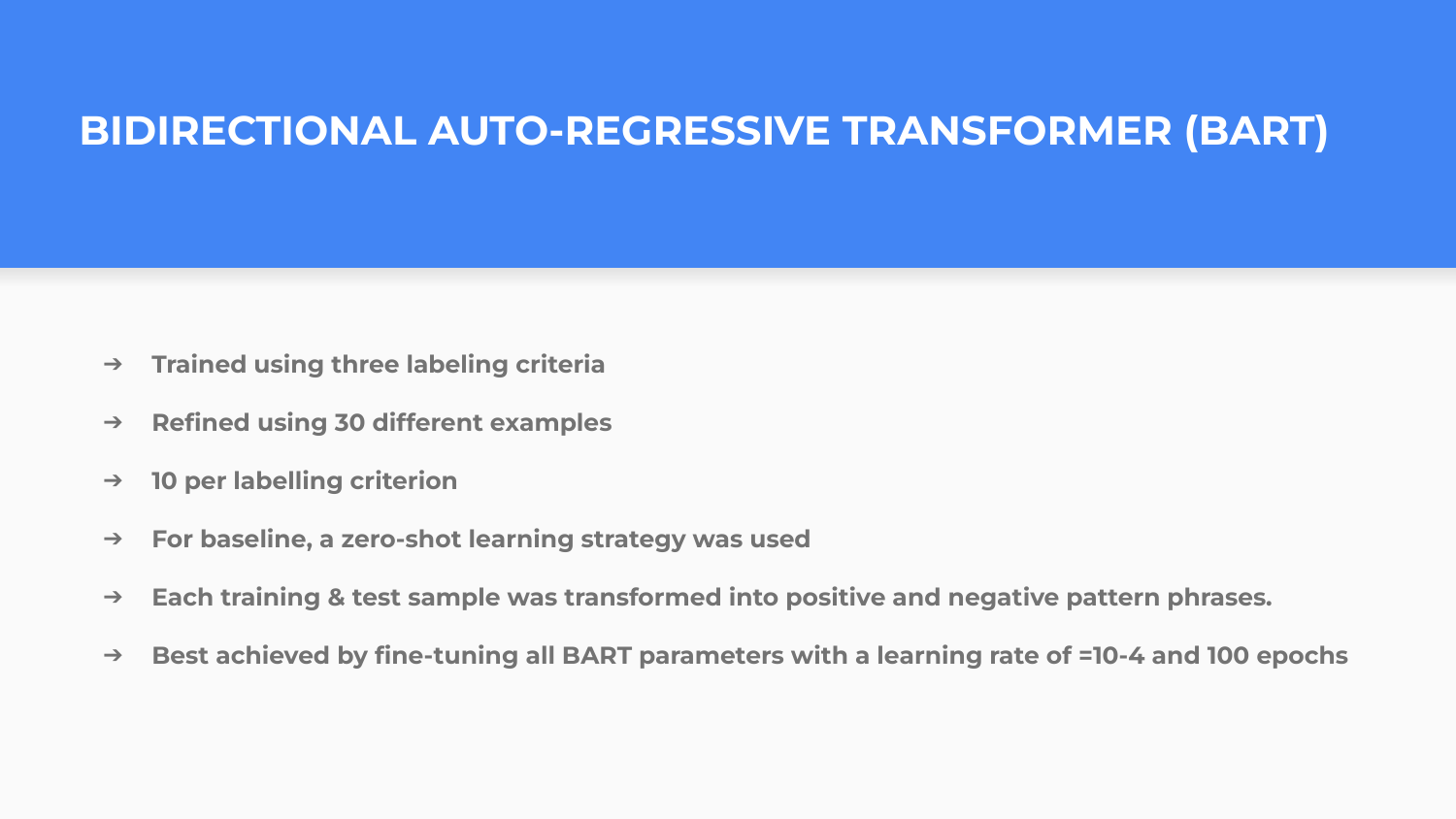

# BIDIRECTIONAL AUTO-REGRESSIVE TRANSFORMER (BART)

Trained using three labeling criteria
Refined using 30 different examples
10 per labelling criterion
For baseline, a zero-shot learning strategy was used
Each training & test sample was transformed into positive and negative pattern phrases.
Best achieved by fine-tuning all BART parameters with a learning rate of =10-4 and 100 epochs